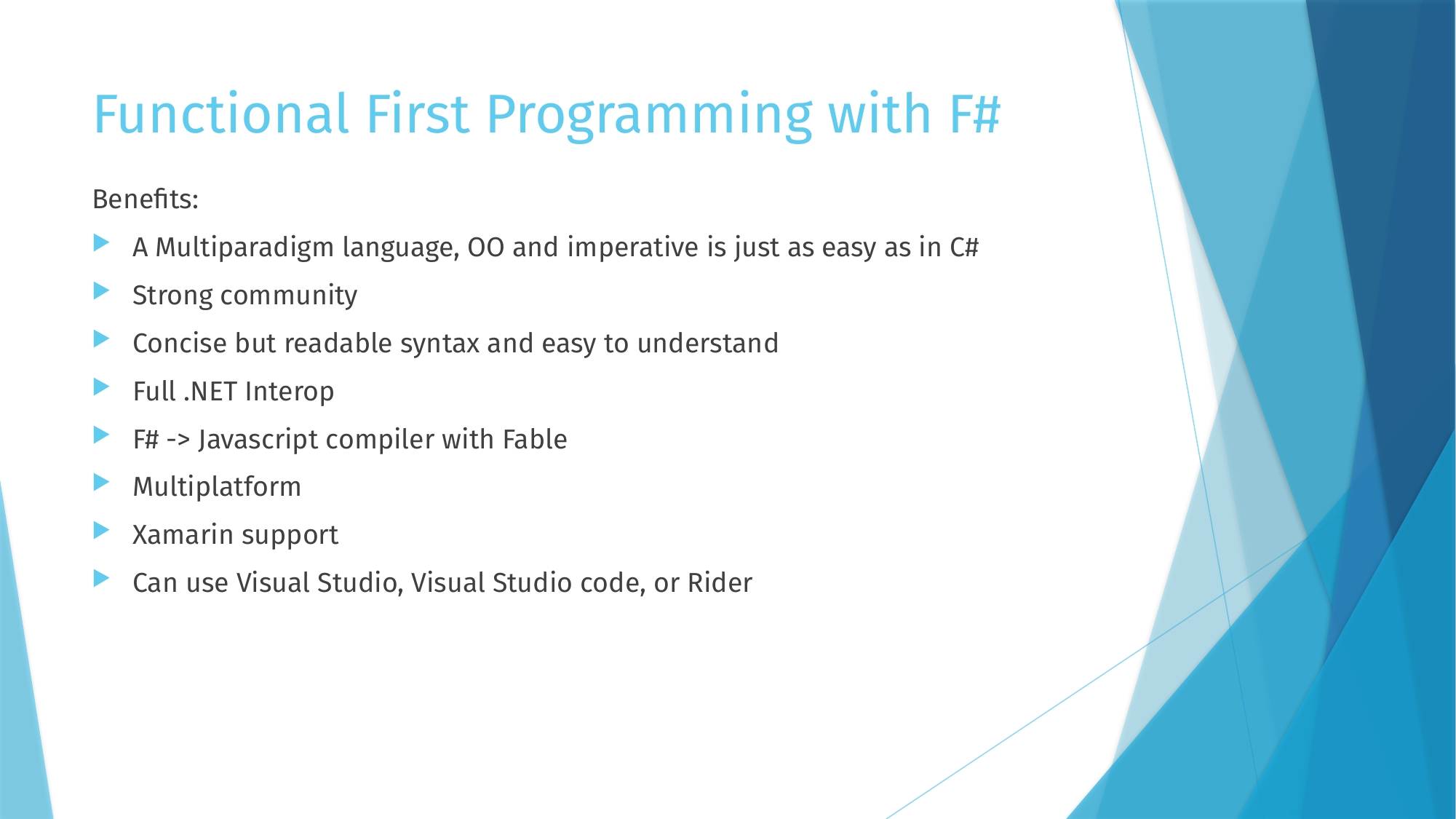

# Functional First Programming with F#
Benefits:
A Multiparadigm language, OO and imperative is just as easy as in C#
Strong community
Concise but readable syntax and easy to understand
Full .NET Interop
F# -> Javascript compiler with Fable
Multiplatform
Xamarin support
Can use Visual Studio, Visual Studio code, or Rider